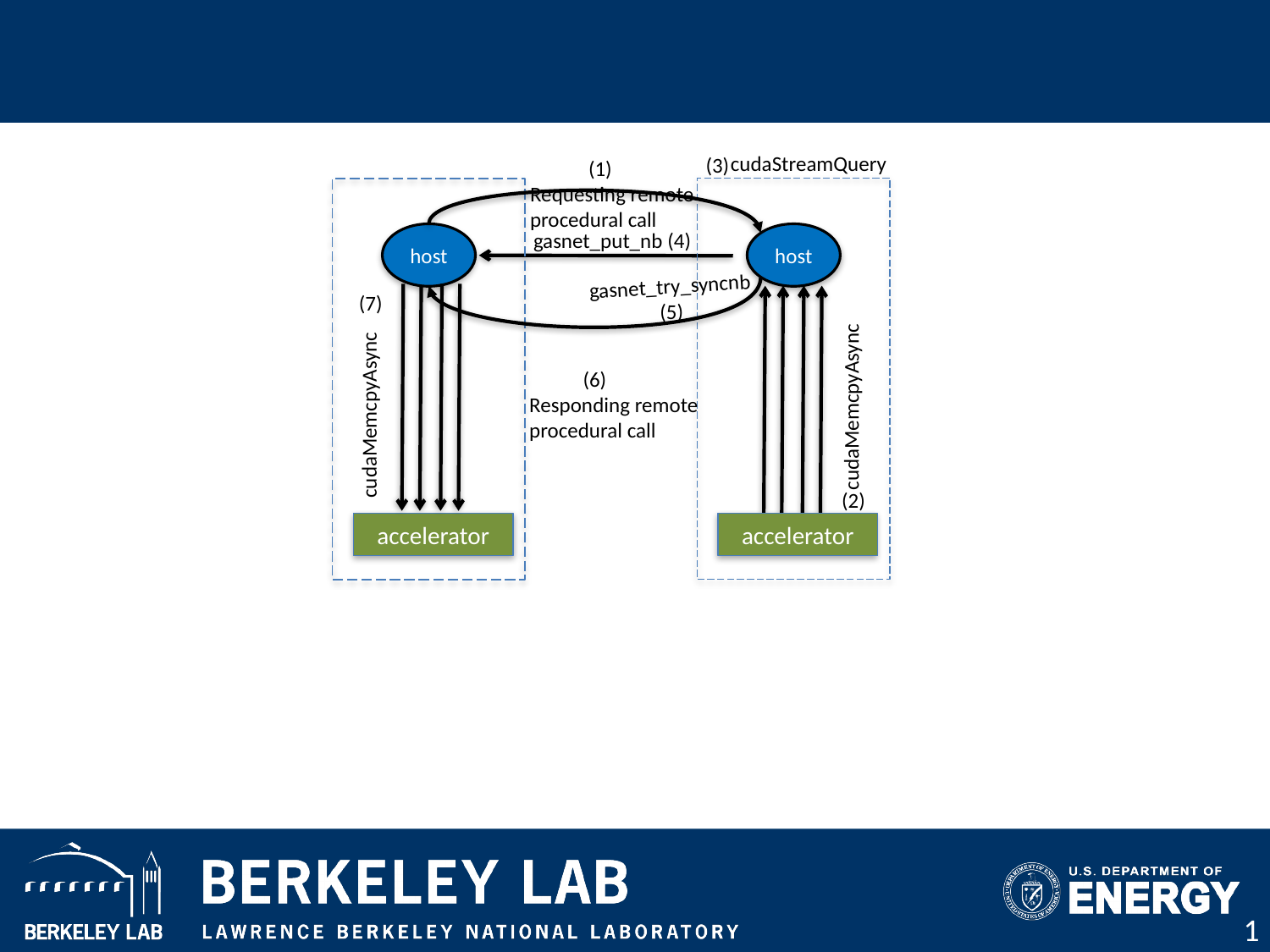

#
cudaStreamQuery
(3)
            (1)
Requesting remote procedural call

gasnet_put_nb (4)
host
host
gasnet_try_syncnb
(7)
(5)
cudaMemcpyAsync
cudaMemcpyAsync
           (6)
Responding remote procedural call

(2)
accelerator
accelerator